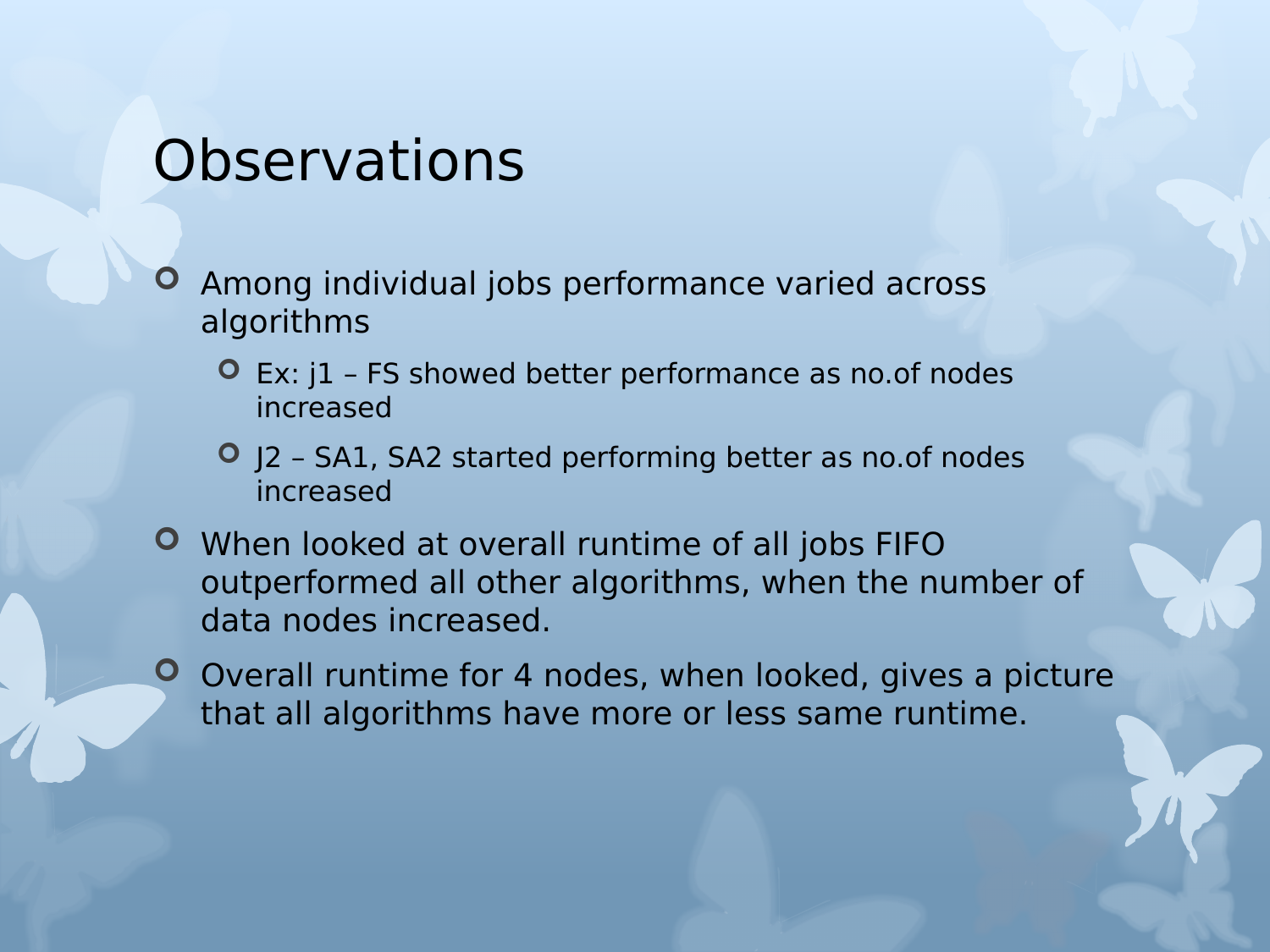

# Observations
Among individual jobs performance varied across algorithms
Ex: j1 – FS showed better performance as no.of nodes increased
J2 – SA1, SA2 started performing better as no.of nodes increased
When looked at overall runtime of all jobs FIFO outperformed all other algorithms, when the number of data nodes increased.
Overall runtime for 4 nodes, when looked, gives a picture that all algorithms have more or less same runtime.